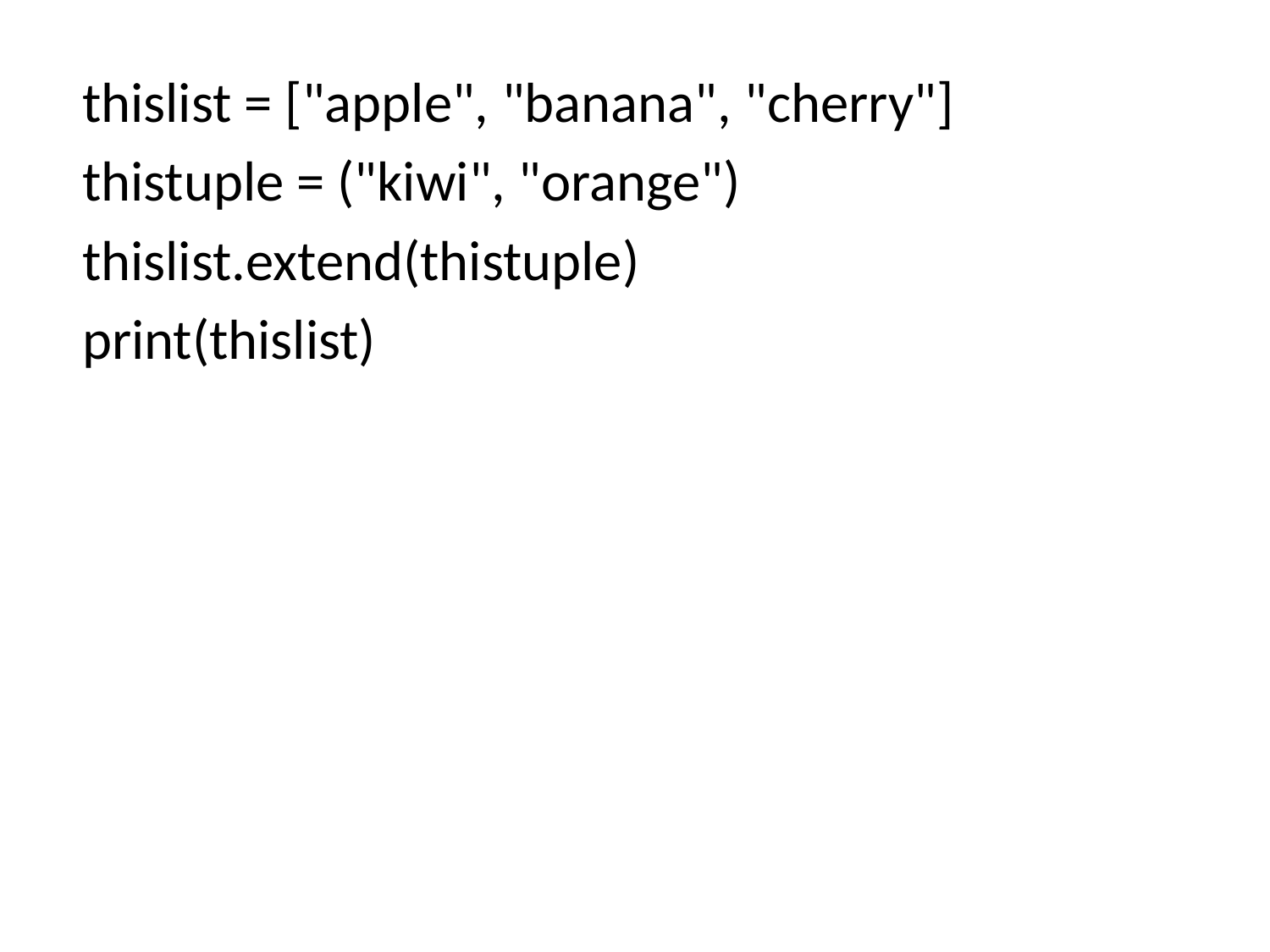

thislist = ["apple", "banana", "cherry"]
thistuple = ("kiwi", "orange")
thislist.extend(thistuple)
print(thislist)